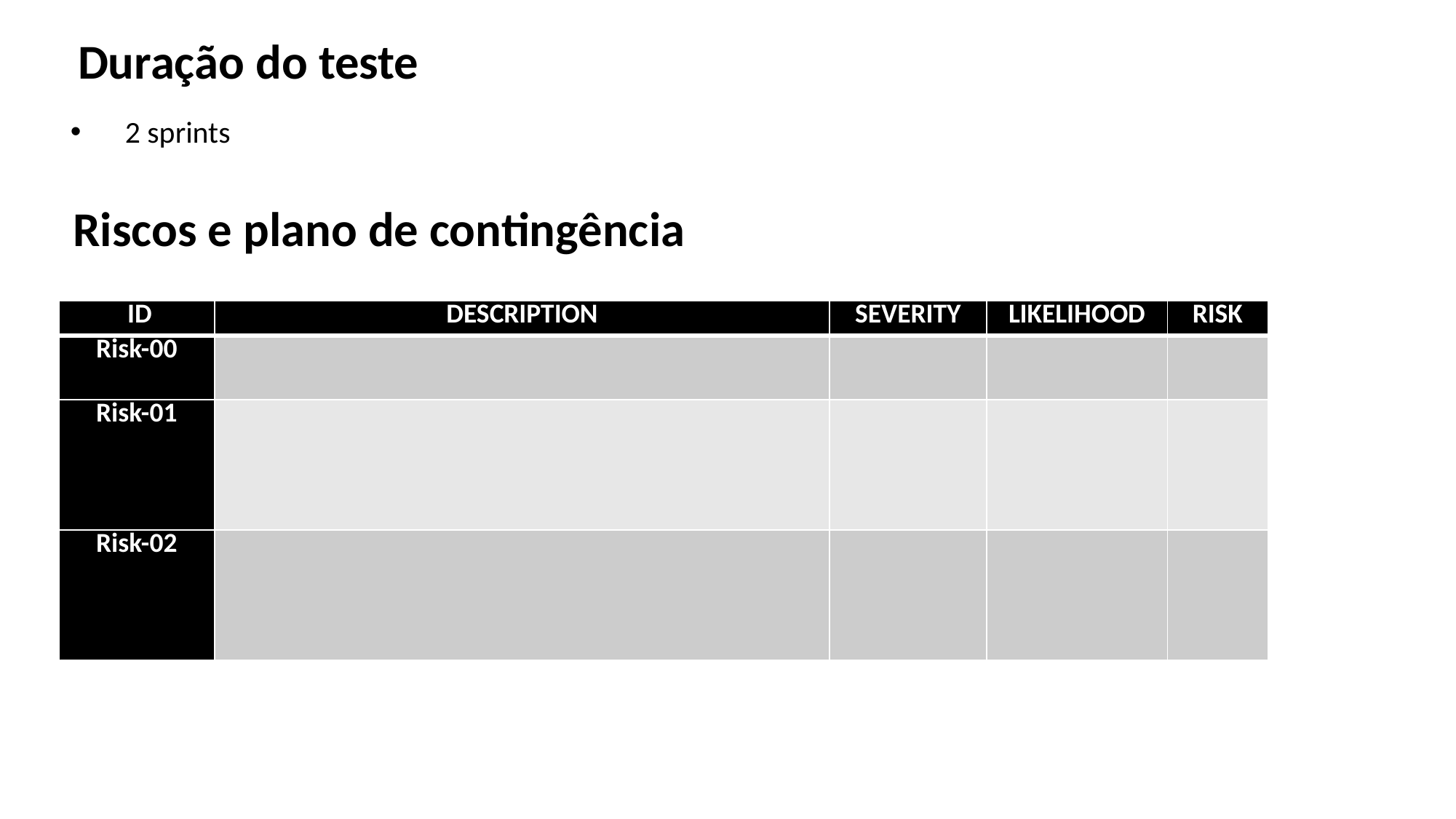

Duração do teste
2 sprints
Riscos e plano de contingência
| ID | DESCRIPTION | SEVERITY | LIKELIHOOD | RISK |
| --- | --- | --- | --- | --- |
| Risk-00 |  |  |  |  |
| Risk-01 |  |  |  |  |
| Risk-02 |  |  |  |  |